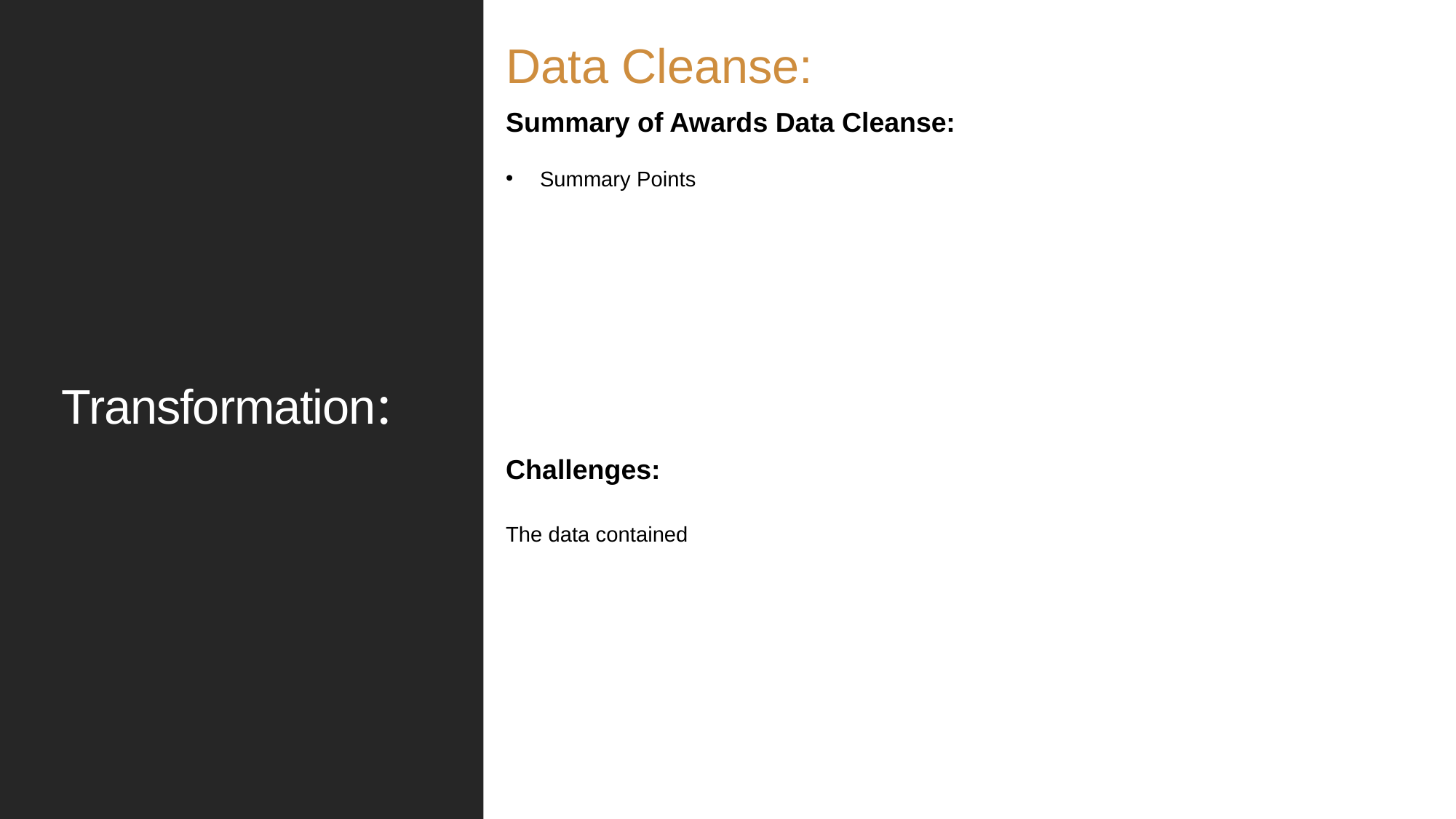

Data Cleanse:
# Transformation:
Summary of Awards Data Cleanse:
Summary Points
Challenges:
The data contained